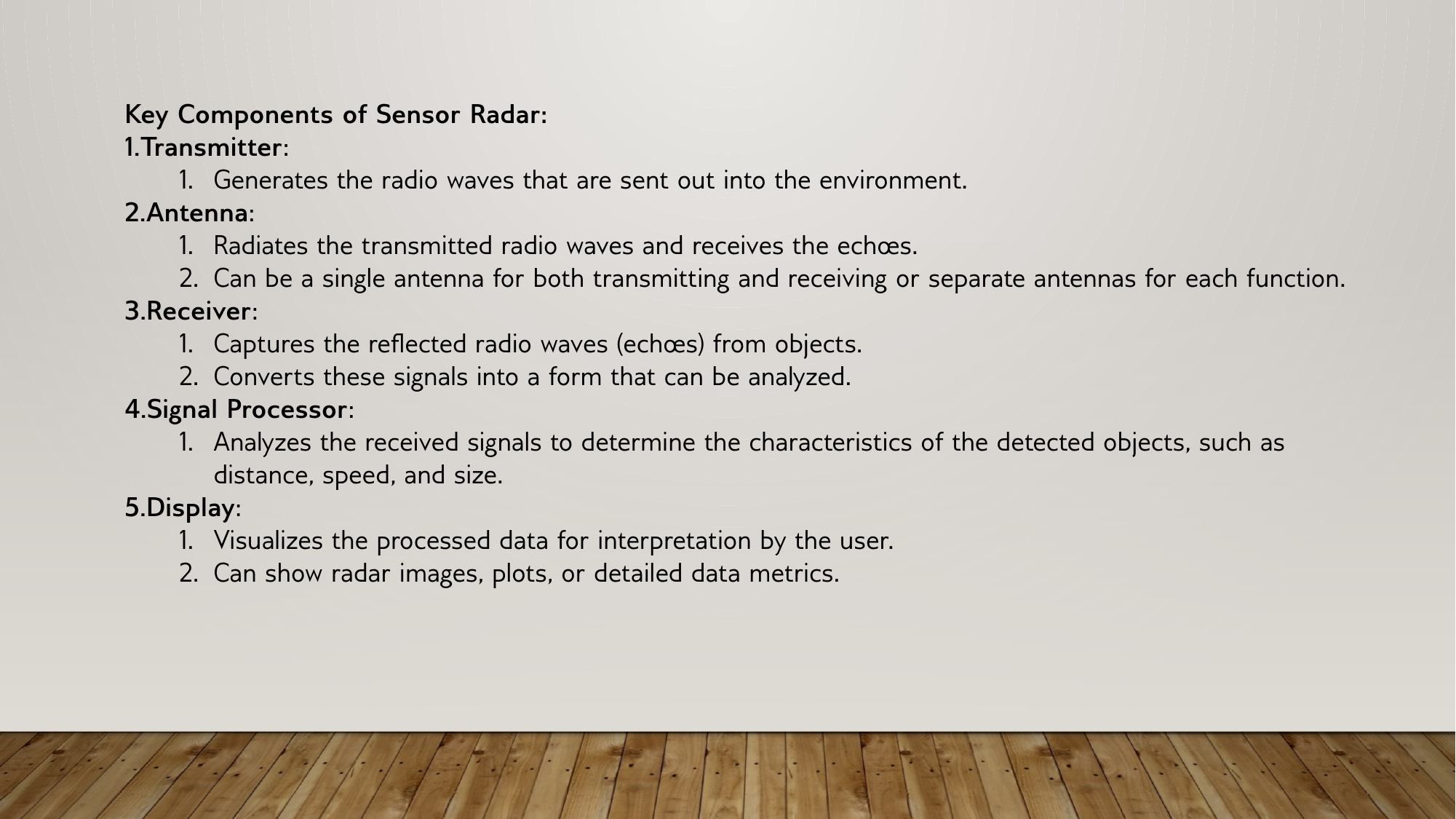

Key Components of Sensor Radar:
Transmitter:
Generates the radio waves that are sent out into the environment.
Antenna:
Radiates the transmitted radio waves and receives the echoes.
Can be a single antenna for both transmitting and receiving or separate antennas for each function.
Receiver:
Captures the reflected radio waves (echoes) from objects.
Converts these signals into a form that can be analyzed.
Signal Processor:
Analyzes the received signals to determine the characteristics of the detected objects, such as distance, speed, and size.
Display:
Visualizes the processed data for interpretation by the user.
Can show radar images, plots, or detailed data metrics.